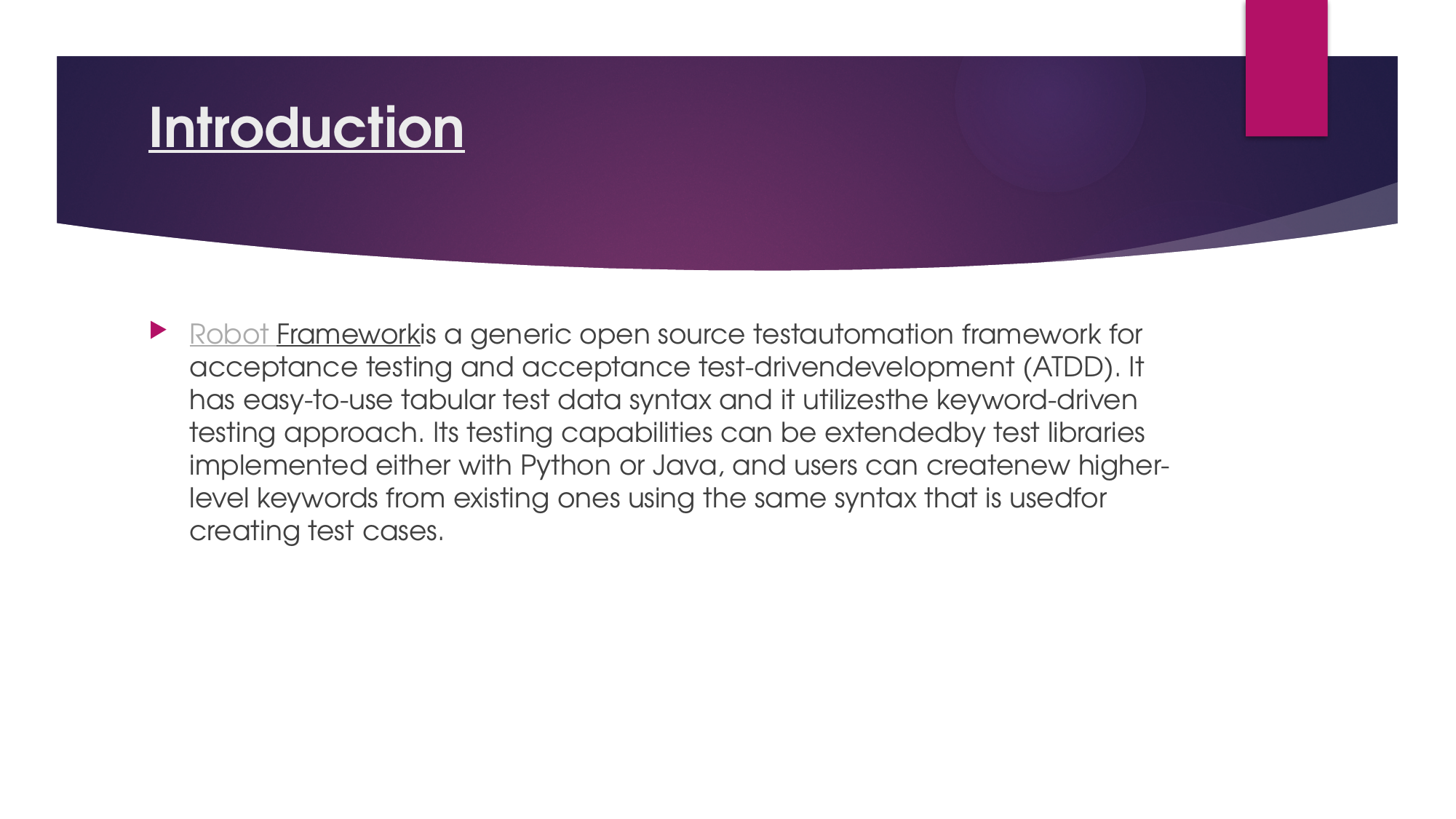

# Introduction
Robot Frameworkis a generic open source testautomation framework for acceptance testing and acceptance test-drivendevelopment (ATDD). It has easy-to-use tabular test data syntax and it utilizesthe keyword-driven testing approach. Its testing capabilities can be extendedby test libraries implemented either with Python or Java, and users can createnew higher-level keywords from existing ones using the same syntax that is usedfor creating test cases.